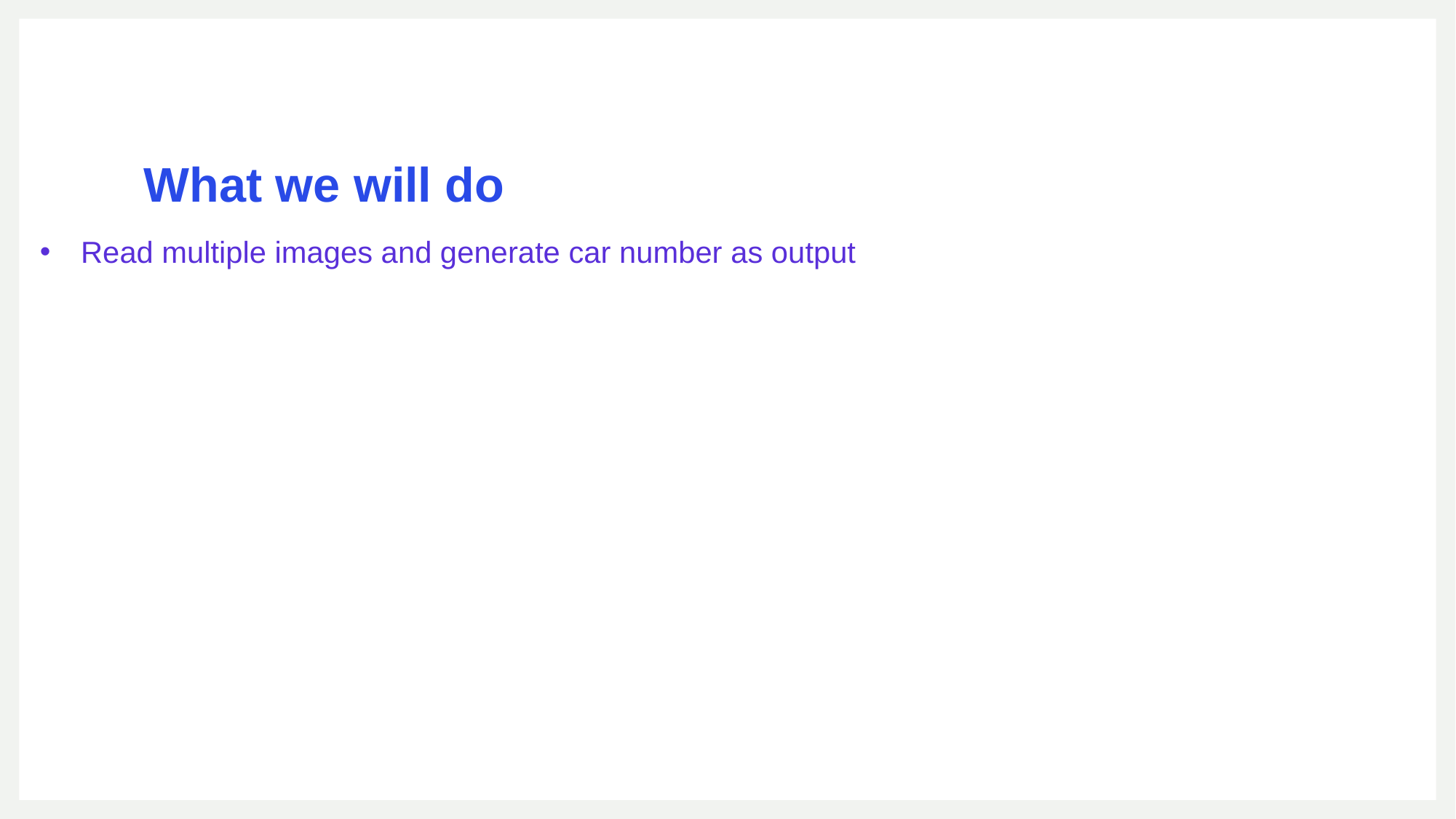

# What we will do
Read multiple images and generate car number as output